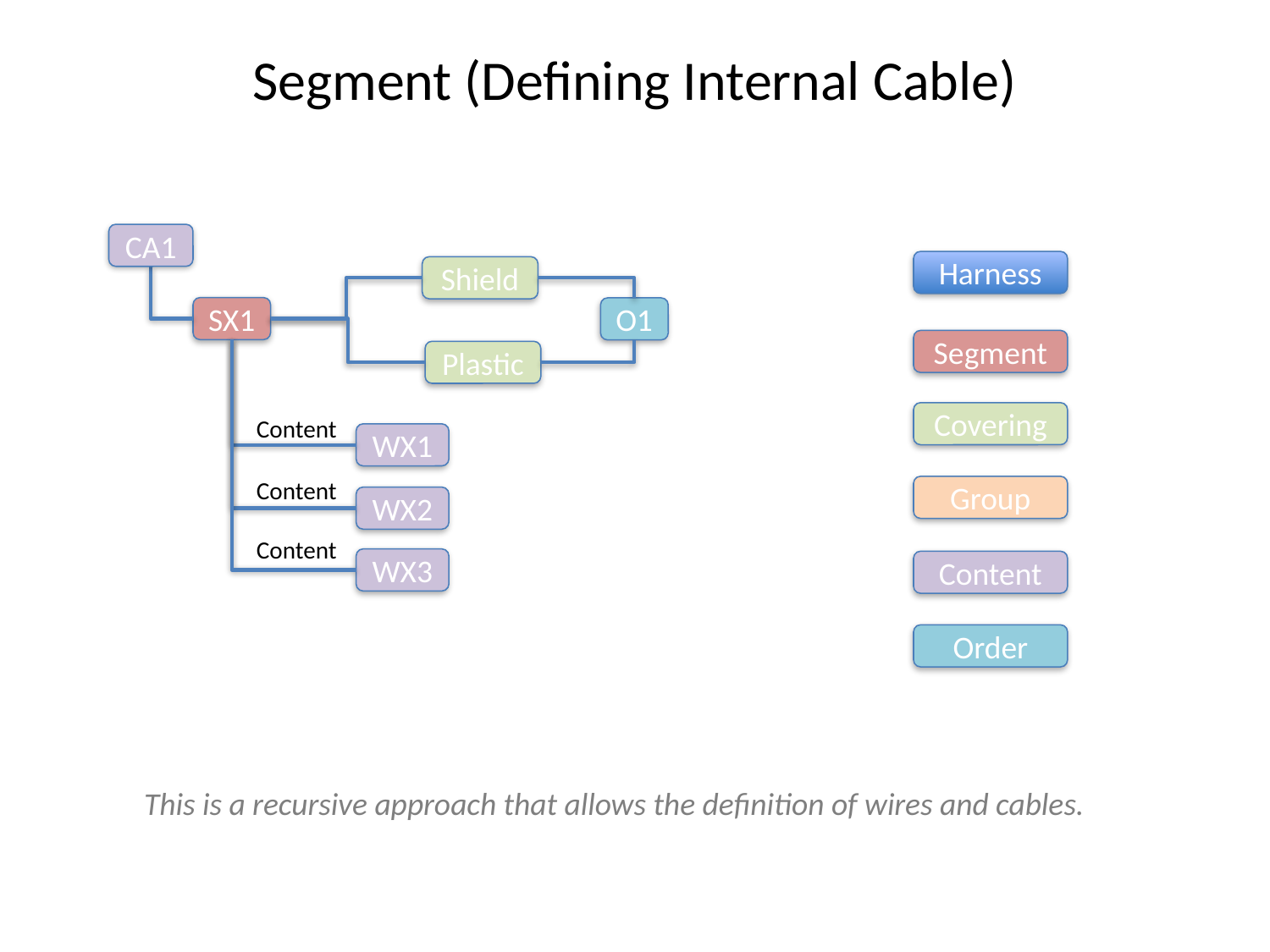

# Segment (Defining Internal Cable)
CA1
Harness
Shield
SX1
O1
Segment
Plastic
Covering
Content
WX1
Content
Group
WX2
Content
WX3
Content
Order
This is a recursive approach that allows the definition of wires and cables.